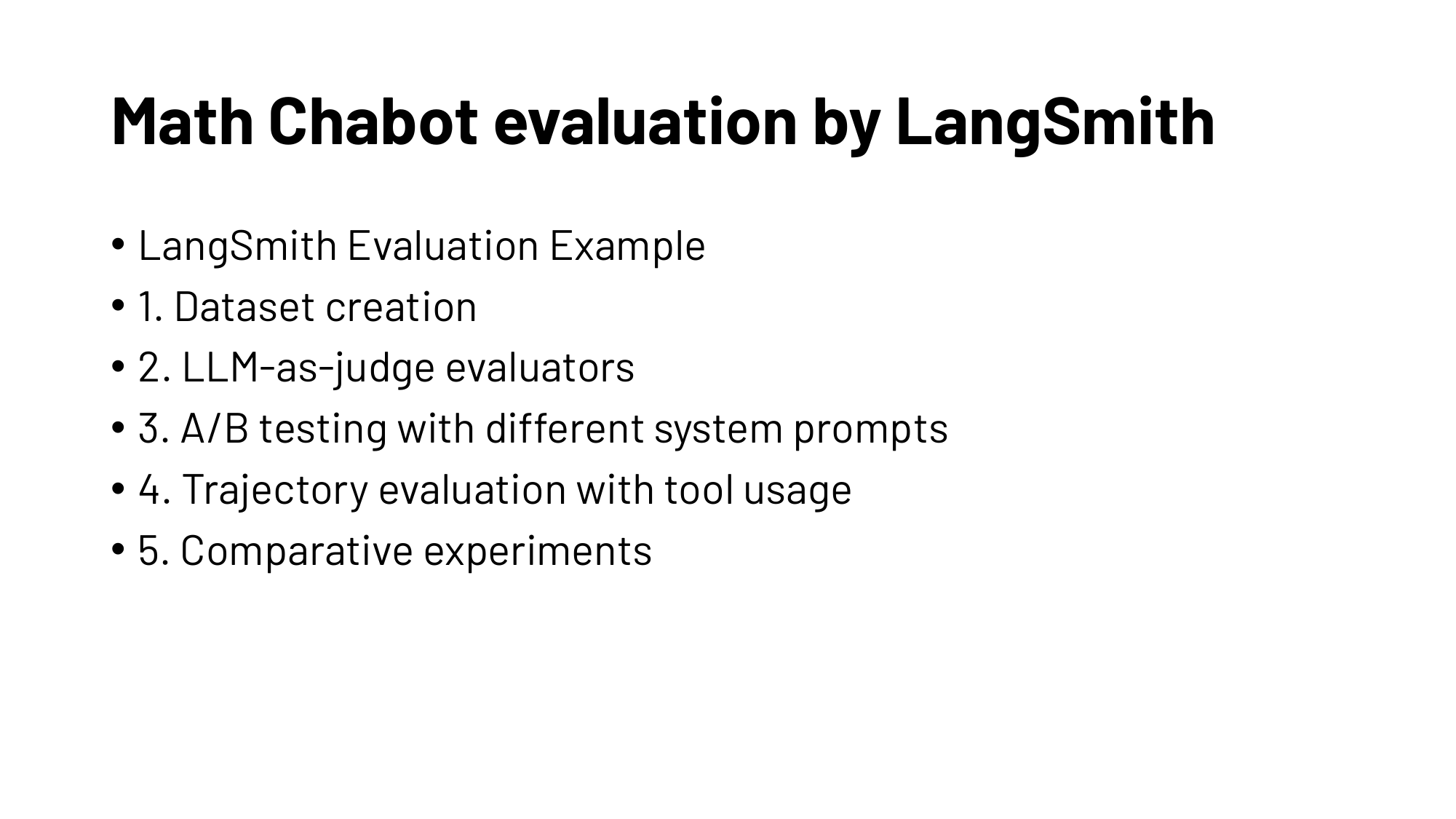

# Math Chabot evaluation by LangSmith
LangSmith Evaluation Example
1. Dataset creation
2. LLM-as-judge evaluators
3. A/B testing with different system prompts
4. Trajectory evaluation with tool usage
5. Comparative experiments